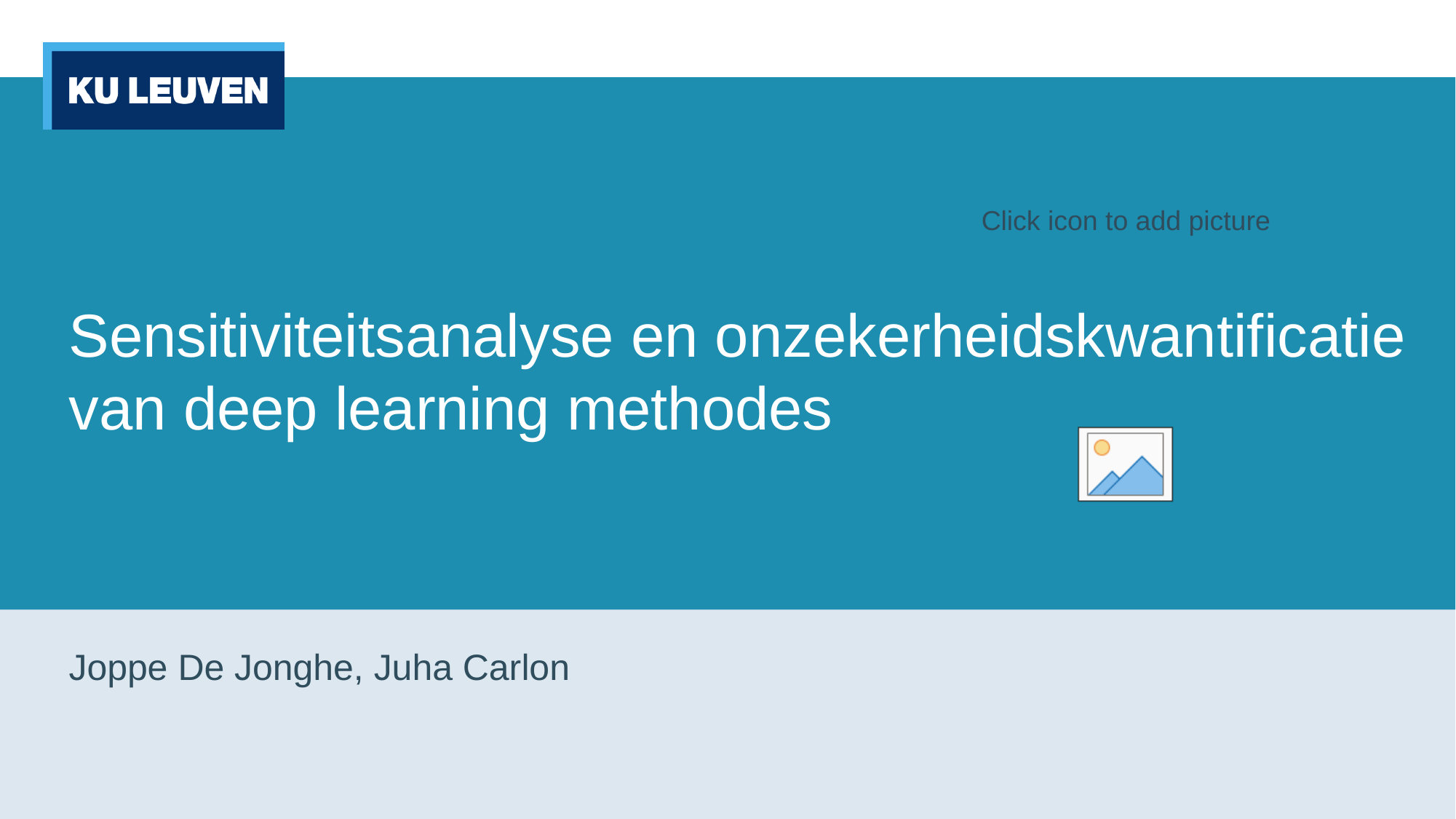

# Sensitiviteitsanalyse en onzekerheidskwantificatie van deep learning methodes

Joppe De Jonghe, Juha Carlon